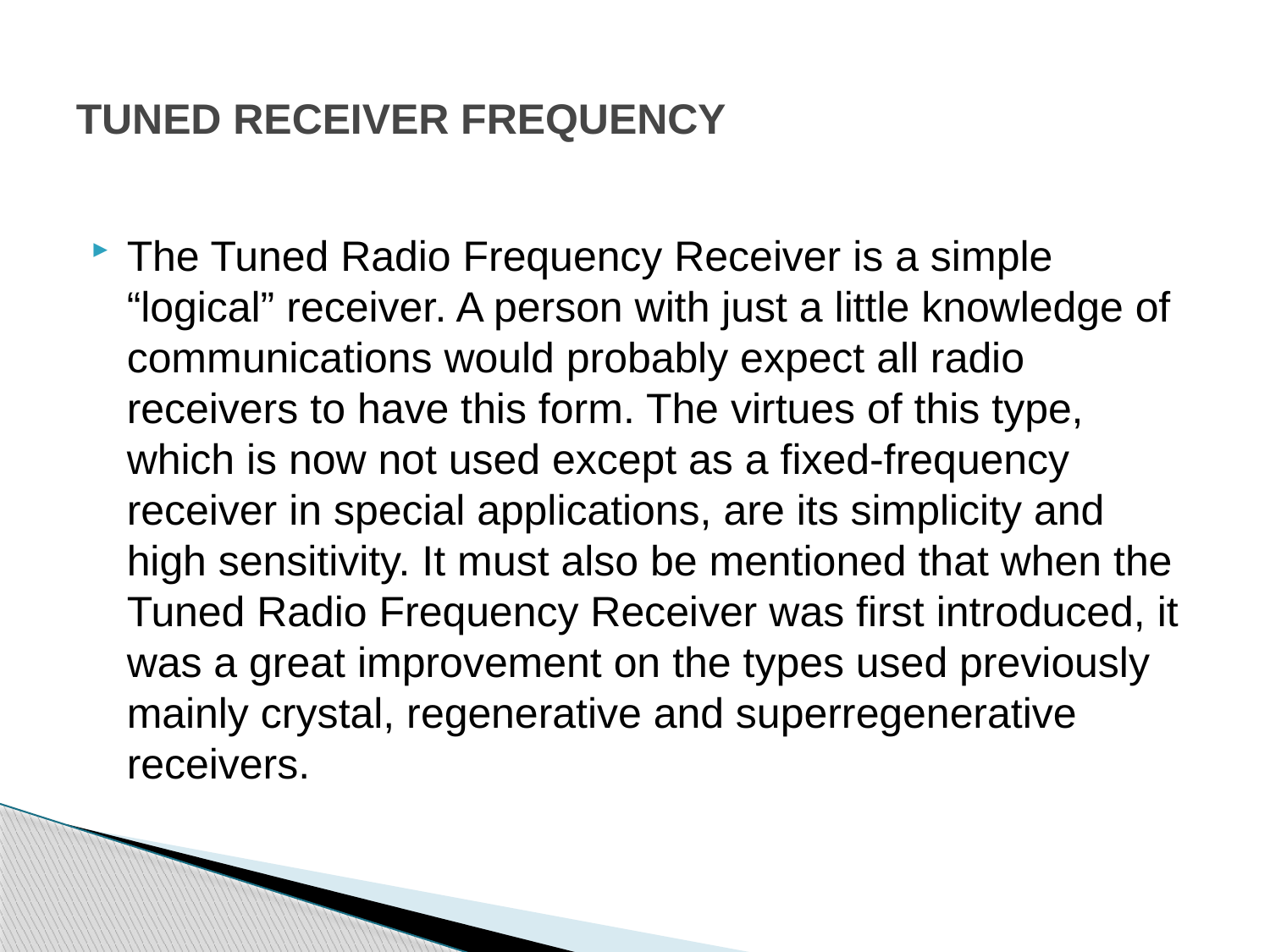

# TUNED RECEIVER FREQUENCY
The Tuned Radio Frequency Receiver is a simple “logical” receiver. A person with just a little knowledge of communications would probably expect all radio receivers to have this form. The virtues of this type, which is now not used except as a fixed-frequency receiver in special applications, are its simplicity and high sensitivity. It must also be mentioned that when the Tuned Radio Frequency Receiver was first introduced, it was a great improvement on the types used previously mainly crystal, regenerative and superregenerative receivers.